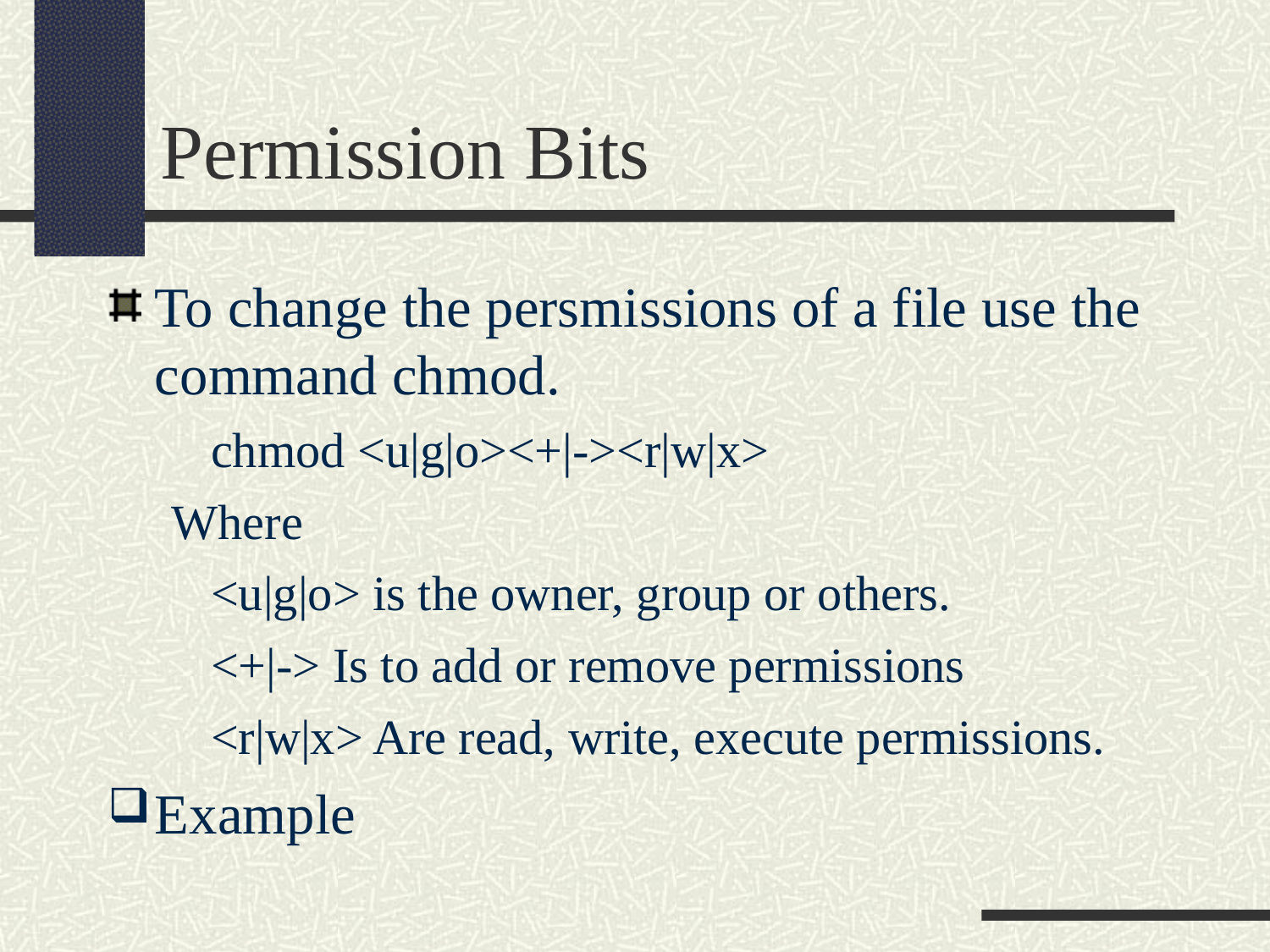

Permission Bits
To change the persmissions of a file use the command chmod.
	chmod <u|g|o><+|-><r|w|x>
Where
	<u|g|o> is the owner, group or others.
	<+|-> Is to add or remove permissions
	<r|w|x> Are read, write, execute permissions.
Example